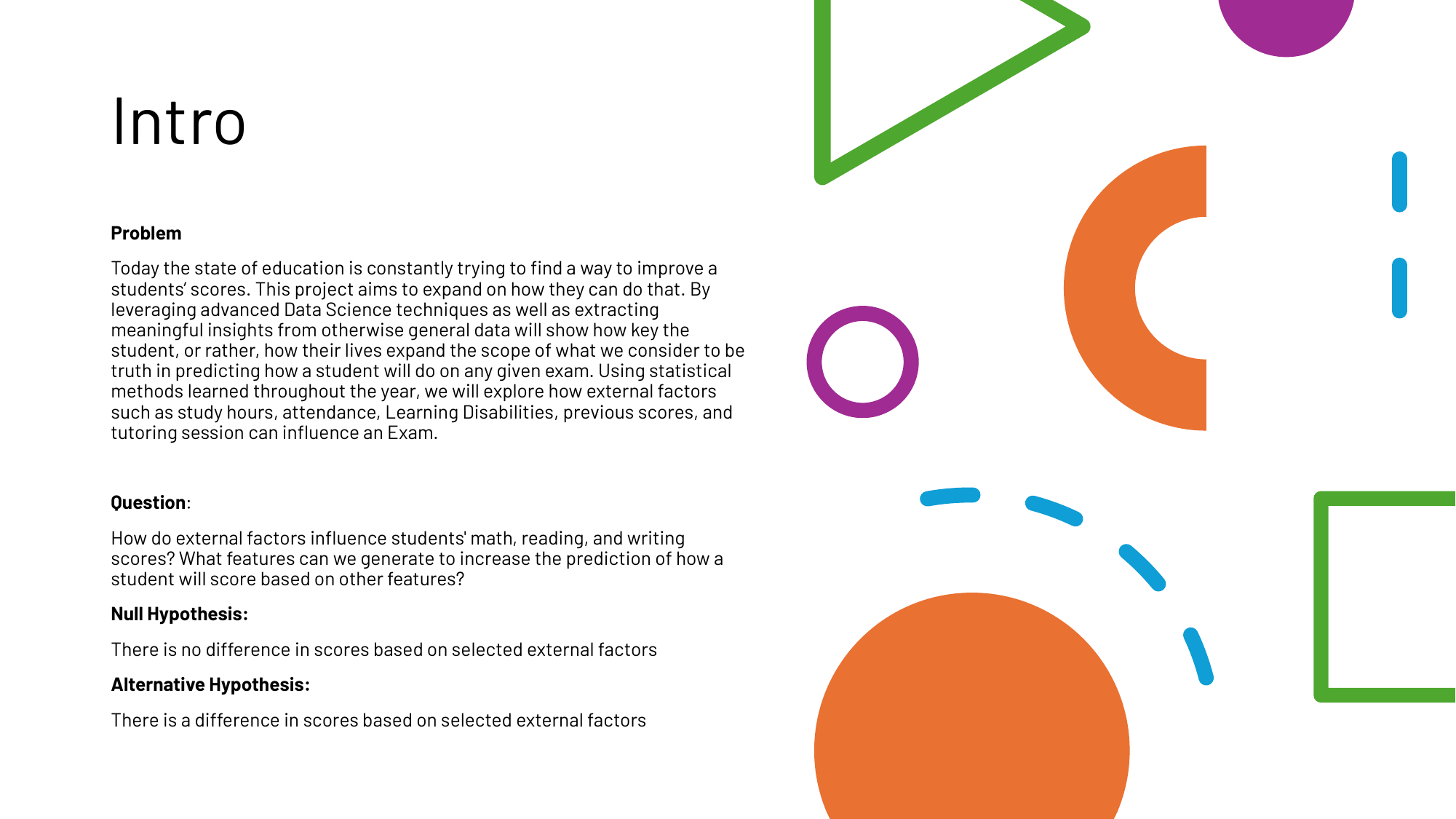

# Intro

Problem
Today the state of education is constantly trying to find a way to improve a students’ scores. This project aims to expand on how they can do that. By leveraging advanced Data Science techniques as well as extracting meaningful insights from otherwise general data will show how key the student, or rather, how their lives expand the scope of what we consider to be truth in predicting how a student will do on any given exam. Using statistical methods learned throughout the year, we will explore how external factors such as study hours, attendance, Learning Disabilities, previous scores, and tutoring session can influence an Exam.

Question:
How do external factors influence students' math, reading, and writing scores? What features can we generate to increase the prediction of how a student will score based on other features?
Null Hypothesis:
There is no difference in scores based on selected external factors
Alternative Hypothesis:
There is a difference in scores based on selected external factors